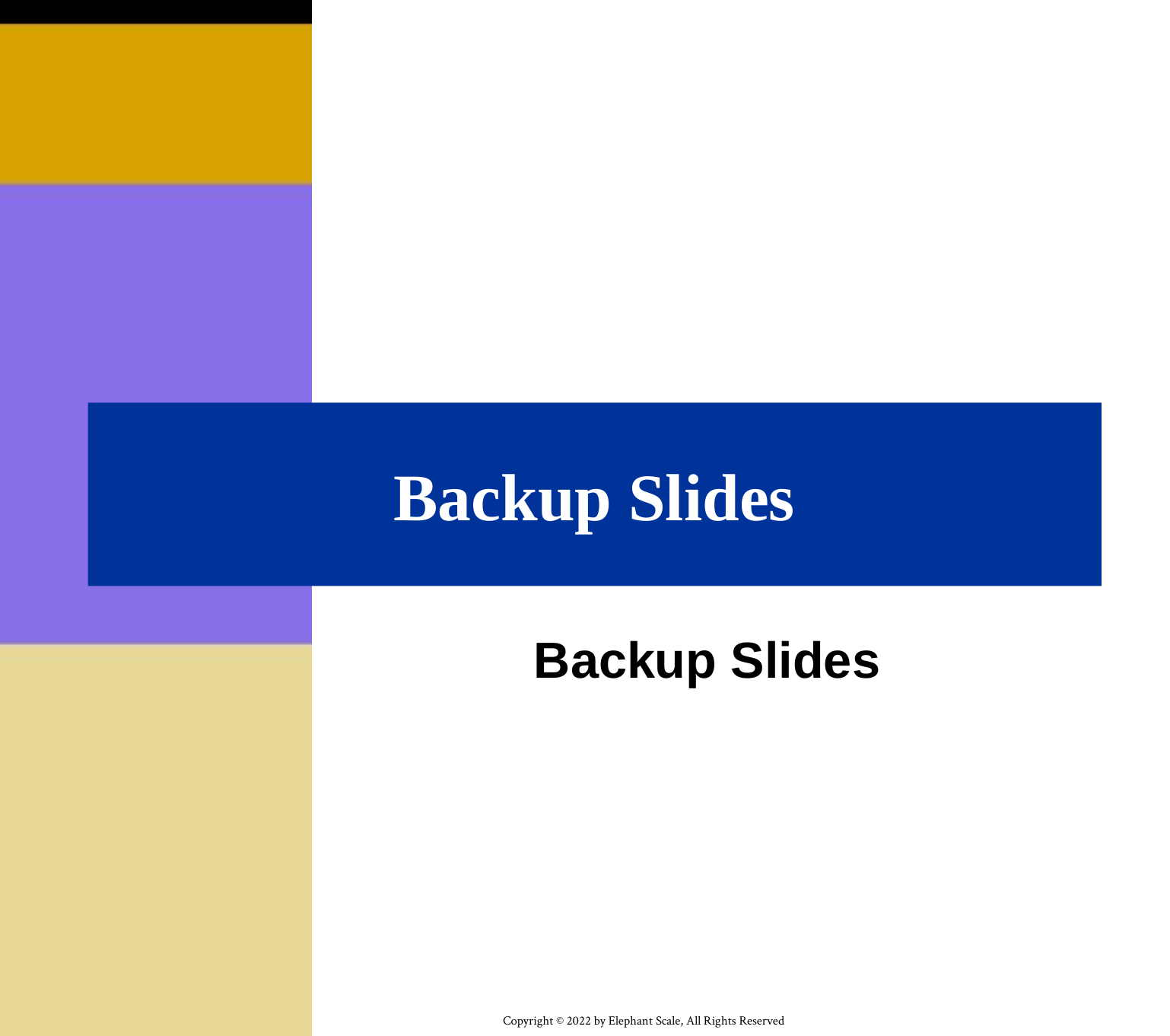

# Backup Slides
Backup Slides

Copyright © 2022 by Elephant Scale, All Rights Reserved